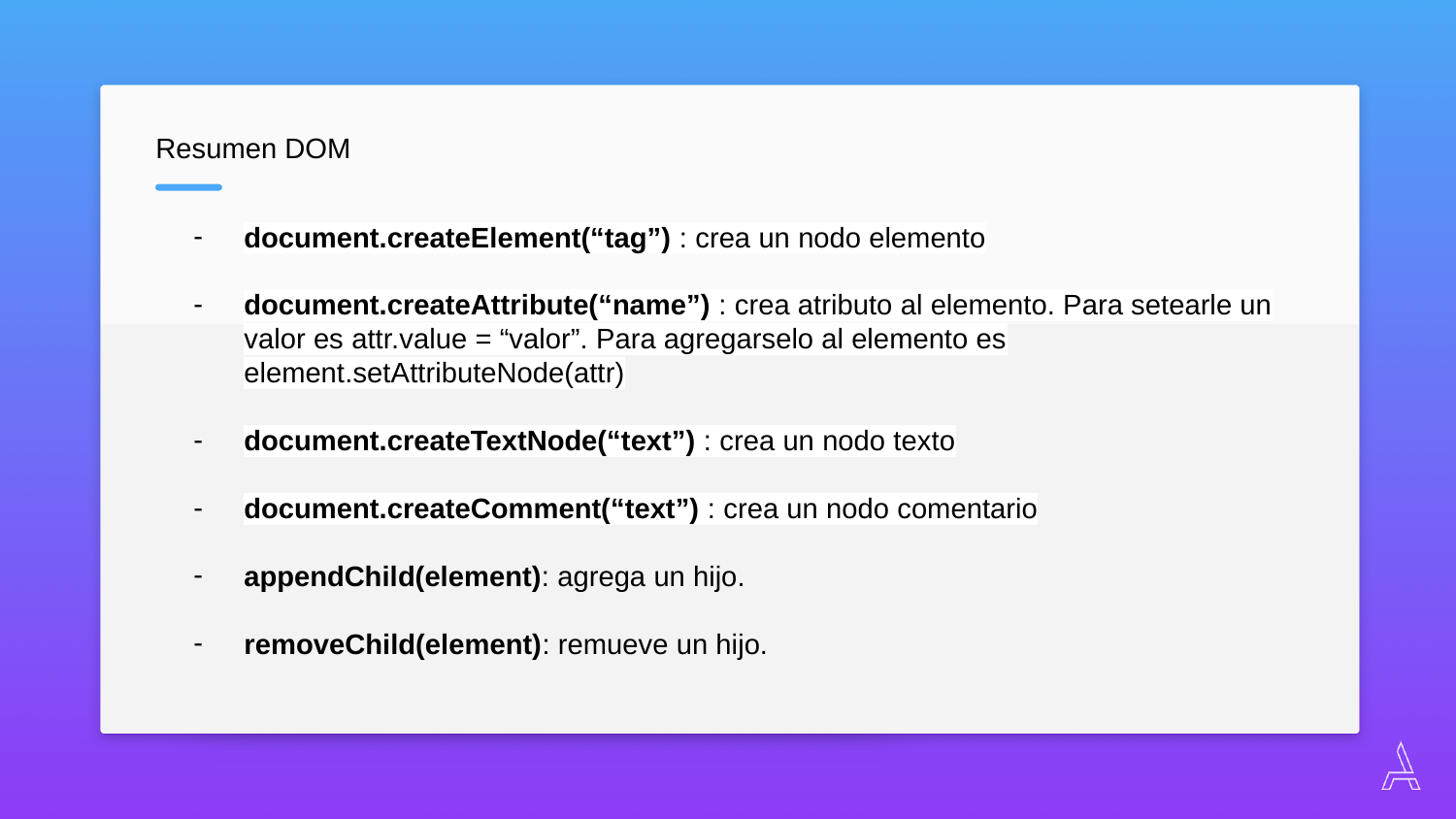

Resumen DOM

document.createElement(“tag”) : crea un nodo elemento

document.createAttribute(“name”) : crea atributo al elemento. Para setearle un valor es attr.value = “valor”. Para agregarselo al elemento es element.setAttributeNode(attr)

document.createTextNode(“text”) : crea un nodo texto

document.createComment(“text”) : crea un nodo comentario
appendChild(element): agrega un hijo.
removeChild(element): remueve un hijo.